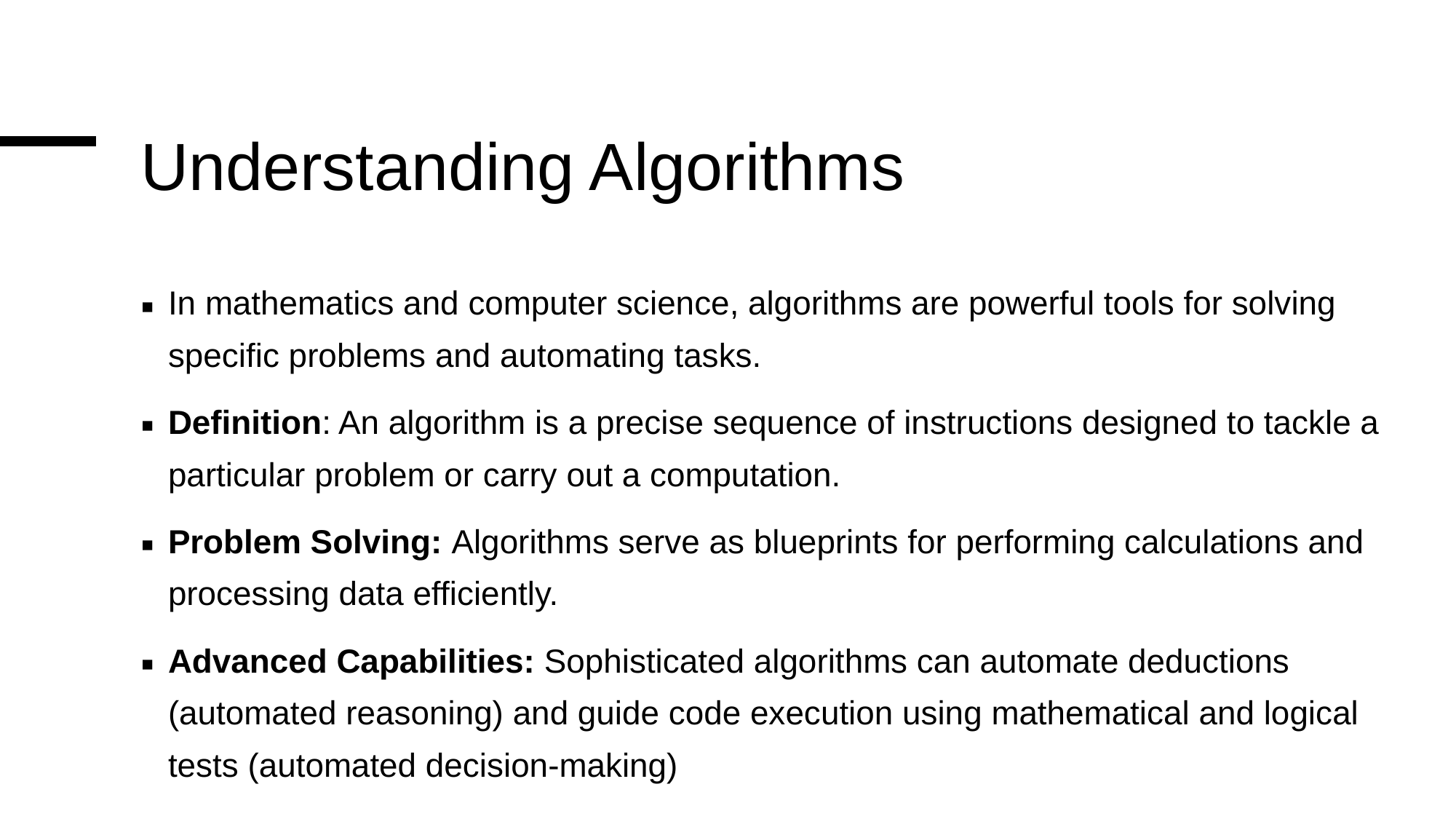

# Understanding Algorithms
In mathematics and computer science, algorithms are powerful tools for solving specific problems and automating tasks.
Definition: An algorithm is a precise sequence of instructions designed to tackle a particular problem or carry out a computation.
Problem Solving: Algorithms serve as blueprints for performing calculations and processing data efficiently.
Advanced Capabilities: Sophisticated algorithms can automate deductions (automated reasoning) and guide code execution using mathematical and logical tests (automated decision-making)